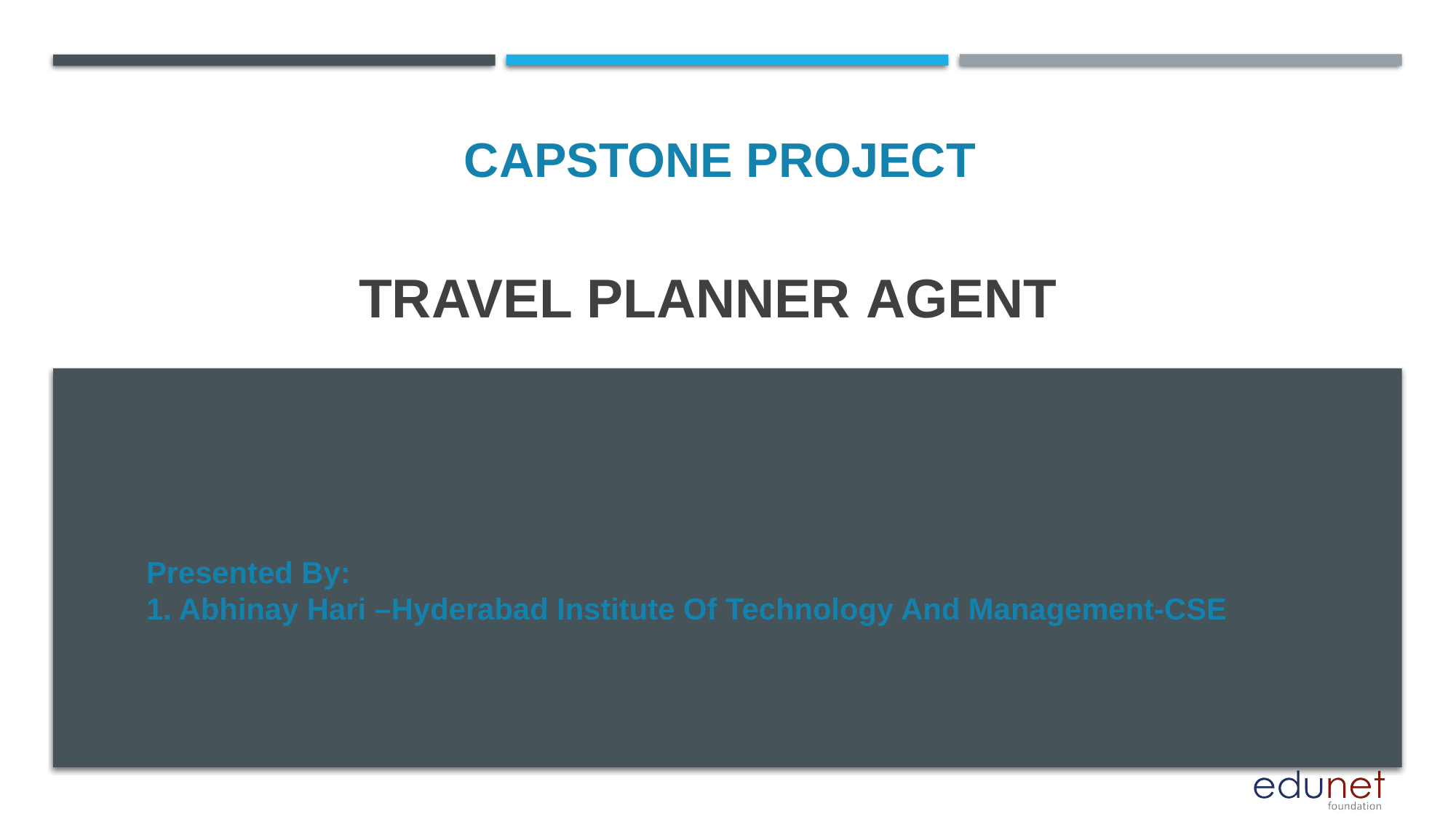

CAPSTONE PROJECT
# Travel Planner AGENT
Presented By:
1. Abhinay Hari –Hyderabad Institute Of Technology And Management-CSE